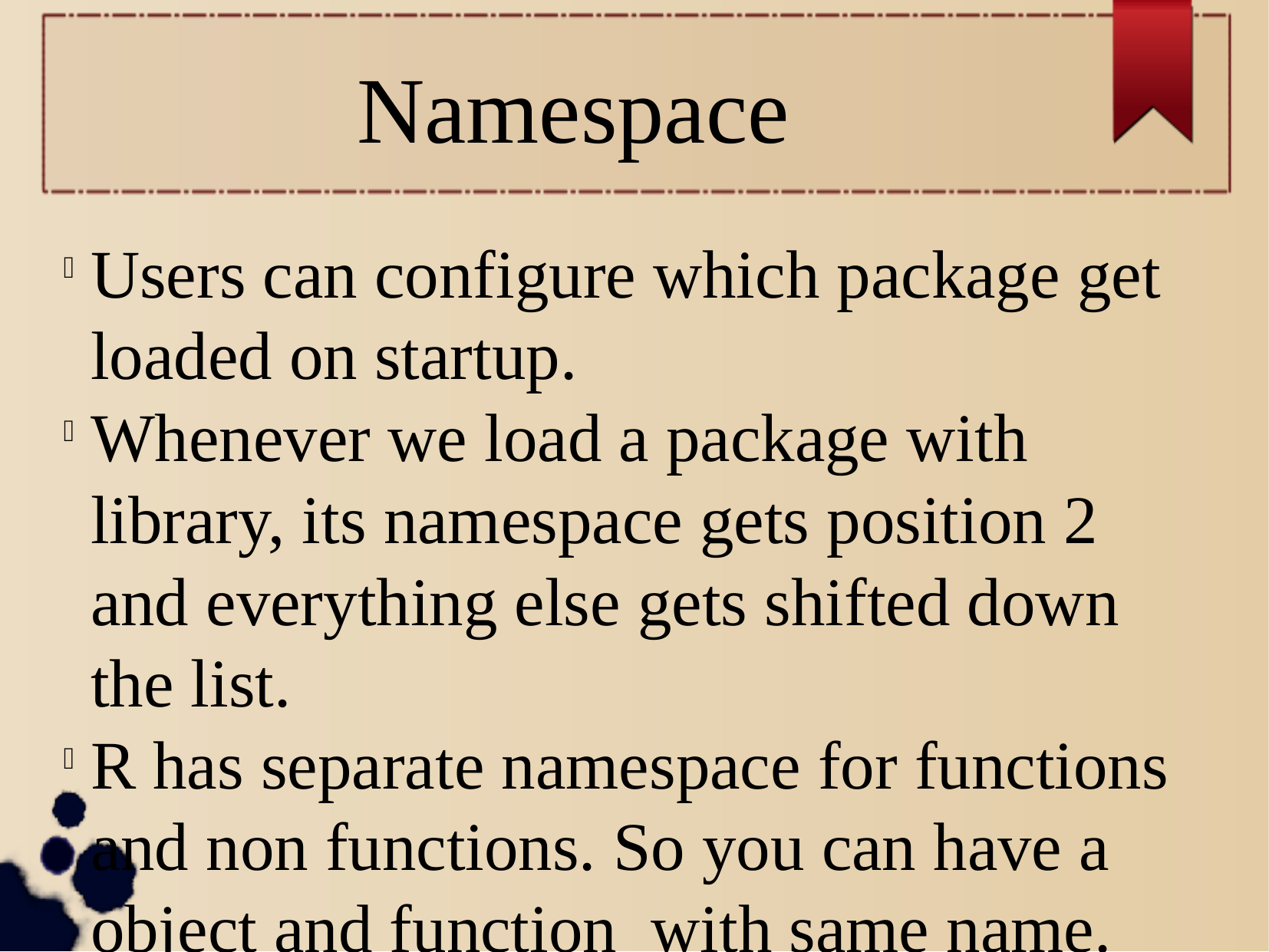

Namespace
Users can configure which package get loaded on startup.
Whenever we load a package with library, its namespace gets position 2 and everything else gets shifted down the list.
R has separate namespace for functions and non functions. So you can have a object and function  with same name.